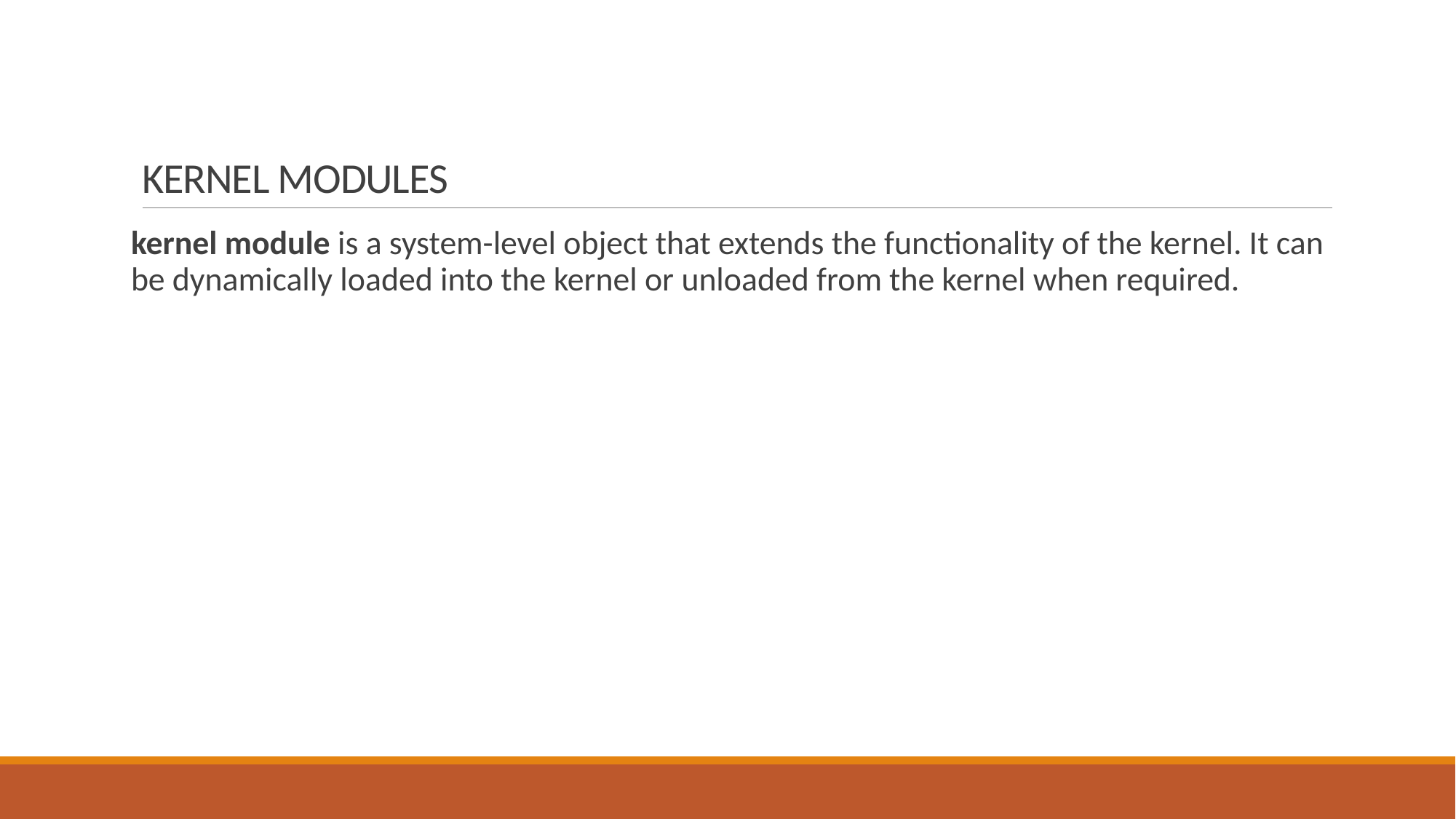

# KERNEL MODULES
kernel module is a system-level object that extends the functionality of the kernel. It can be dynamically loaded into the kernel or unloaded from the kernel when required.